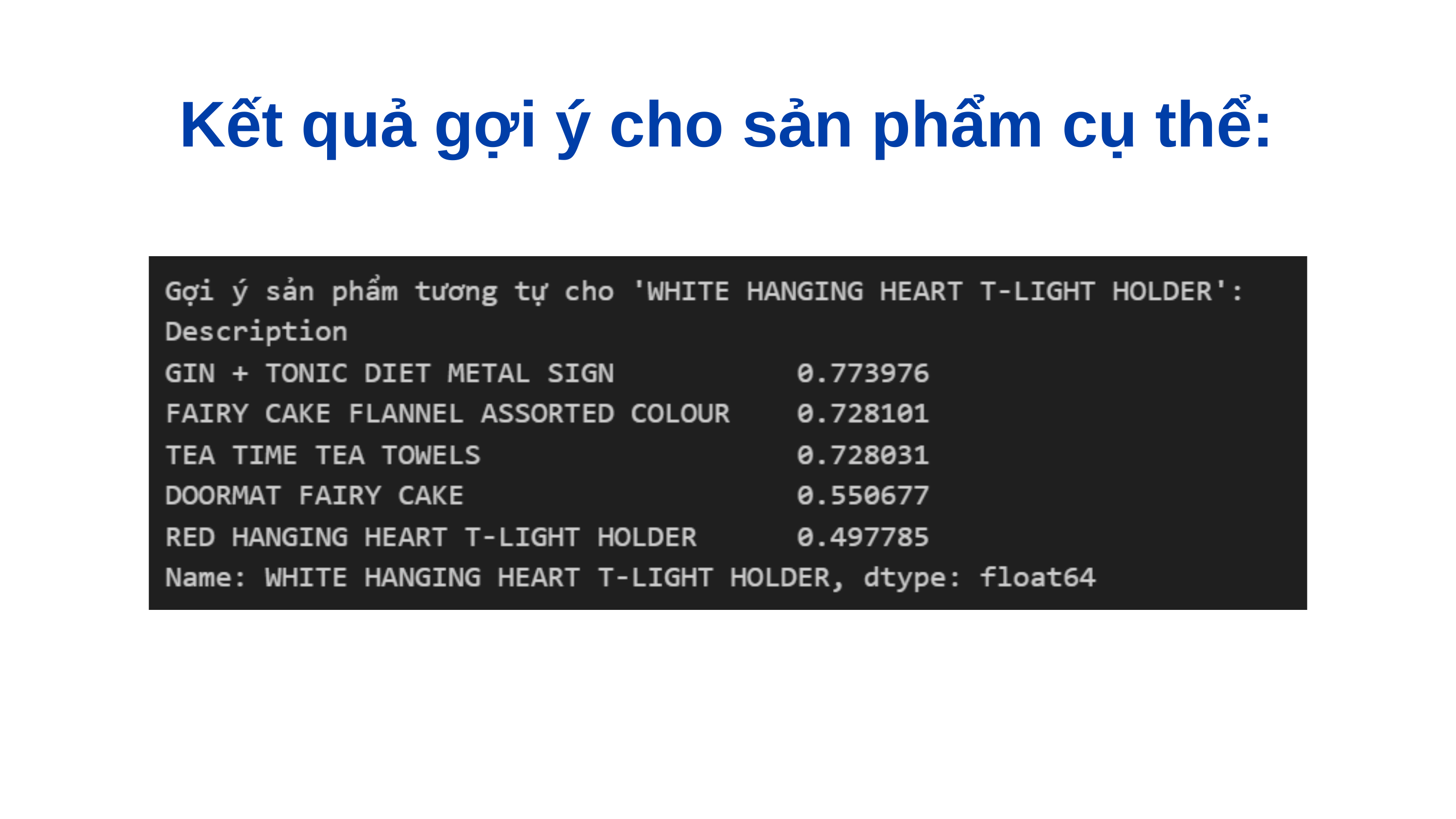

Kết quả gợi ý cho sản phẩm cụ thể: